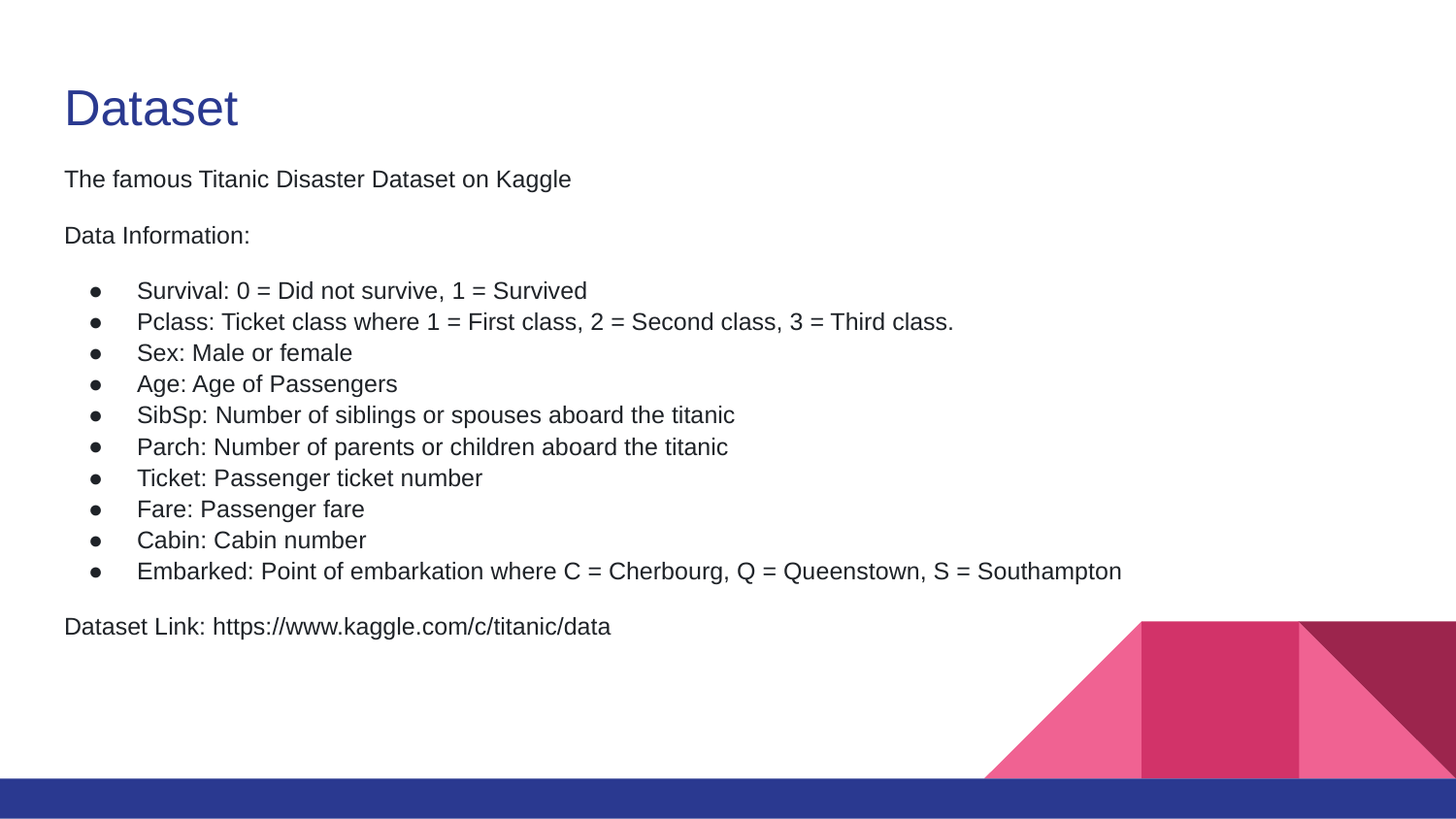

# Dataset
The famous Titanic Disaster Dataset on Kaggle
Data Information:
Survival: 0 = Did not survive, 1 = Survived
Pclass: Ticket class where 1 = First class, 2 = Second class, 3 = Third class.
Sex: Male or female
Age: Age of Passengers
SibSp: Number of siblings or spouses aboard the titanic
Parch: Number of parents or children aboard the titanic
Ticket: Passenger ticket number
Fare: Passenger fare
Cabin: Cabin number
Embarked: Point of embarkation where C = Cherbourg, Q = Queenstown, S = Southampton
Dataset Link: https://www.kaggle.com/c/titanic/data